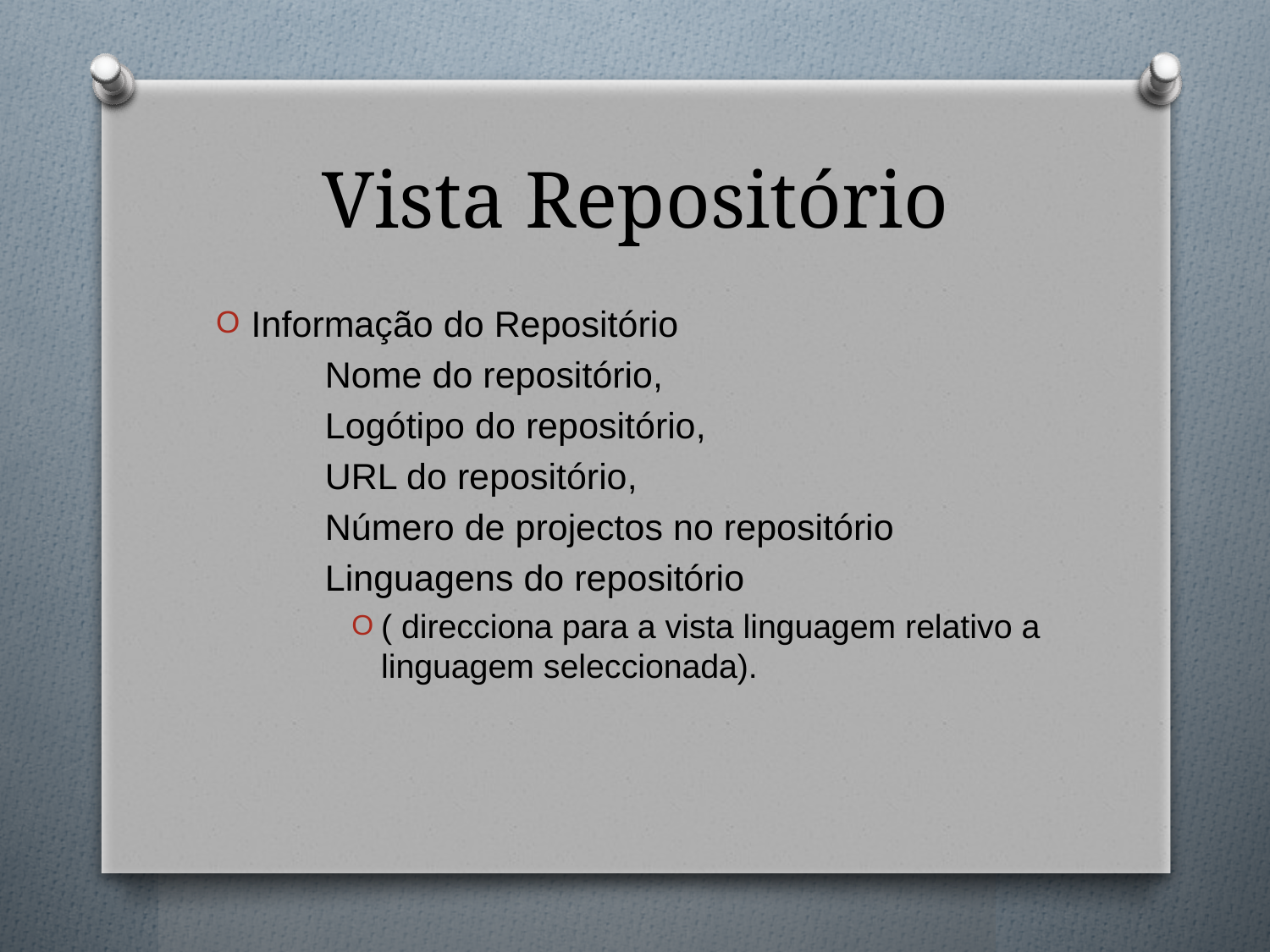

# Vista Repositório
Informação do Repositório
 	Nome do repositório,
	Logótipo do repositório,
	URL do repositório,
	Número de projectos no repositório
	Linguagens do repositório
( direcciona para a vista linguagem relativo a linguagem seleccionada).